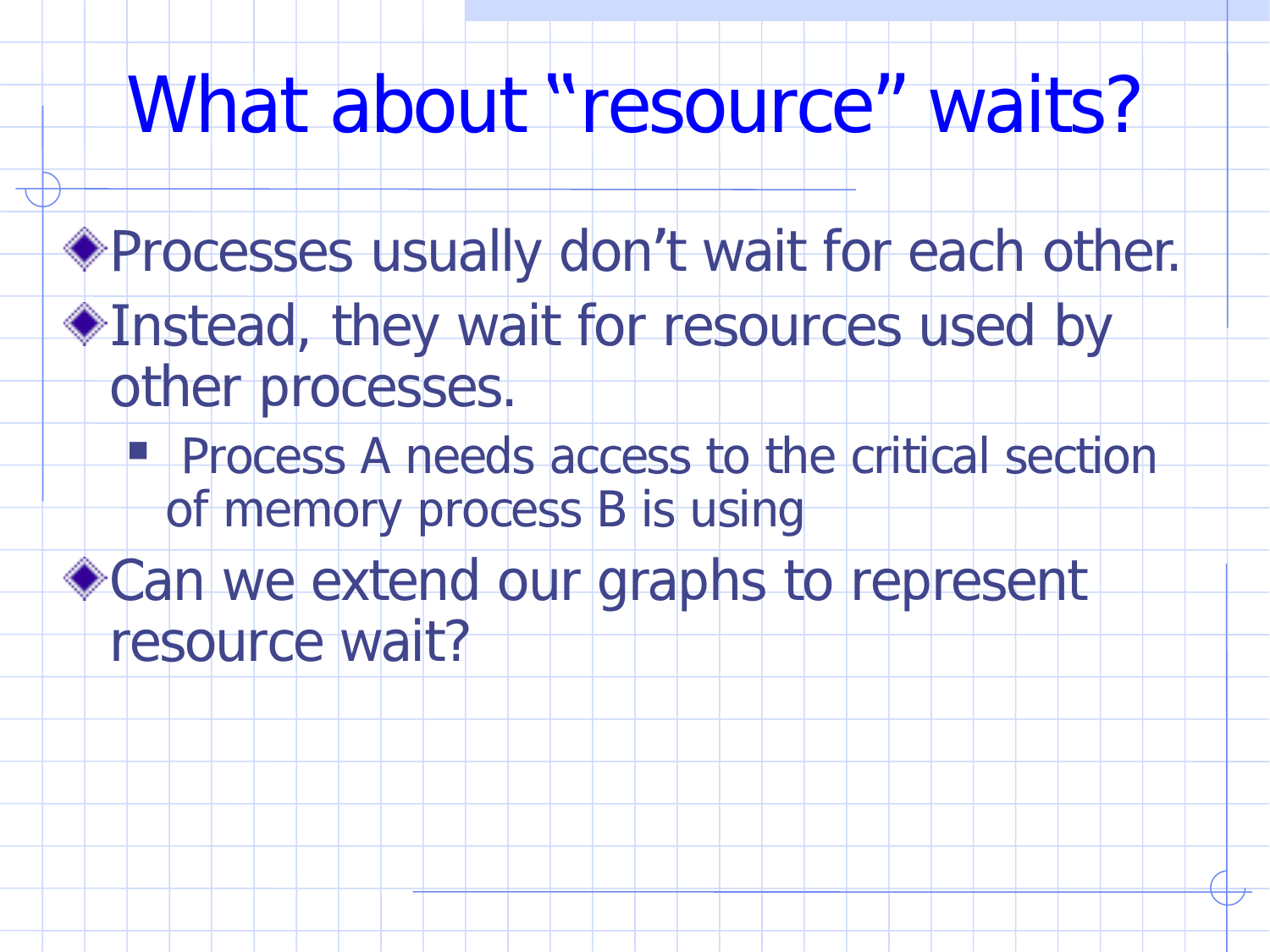

# What about “resource” waits?
Processes usually don’t wait for each other.
Instead, they wait for resources used by other processes.
 Process A needs access to the critical section of memory process B is using
Can we extend our graphs to represent resource wait?